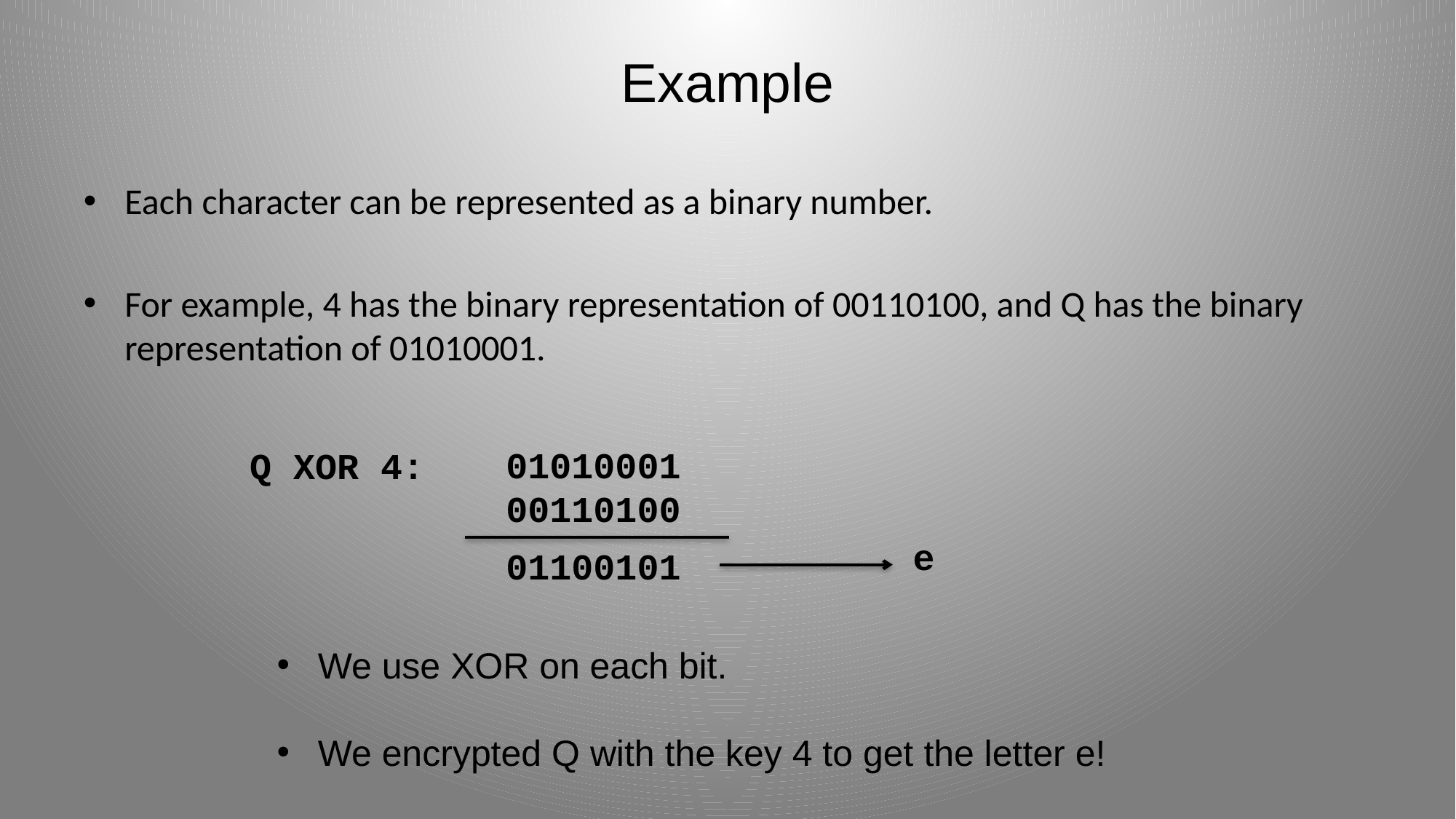

# Example
Each character can be represented as a binary number.

For example, 4 has the binary representation of 00110100, and Q has the binary representation of 01010001.
01010001
00110100
Q XOR 4:
e
01100101
We use XOR on each bit.

We encrypted Q with the key 4 to get the letter e!